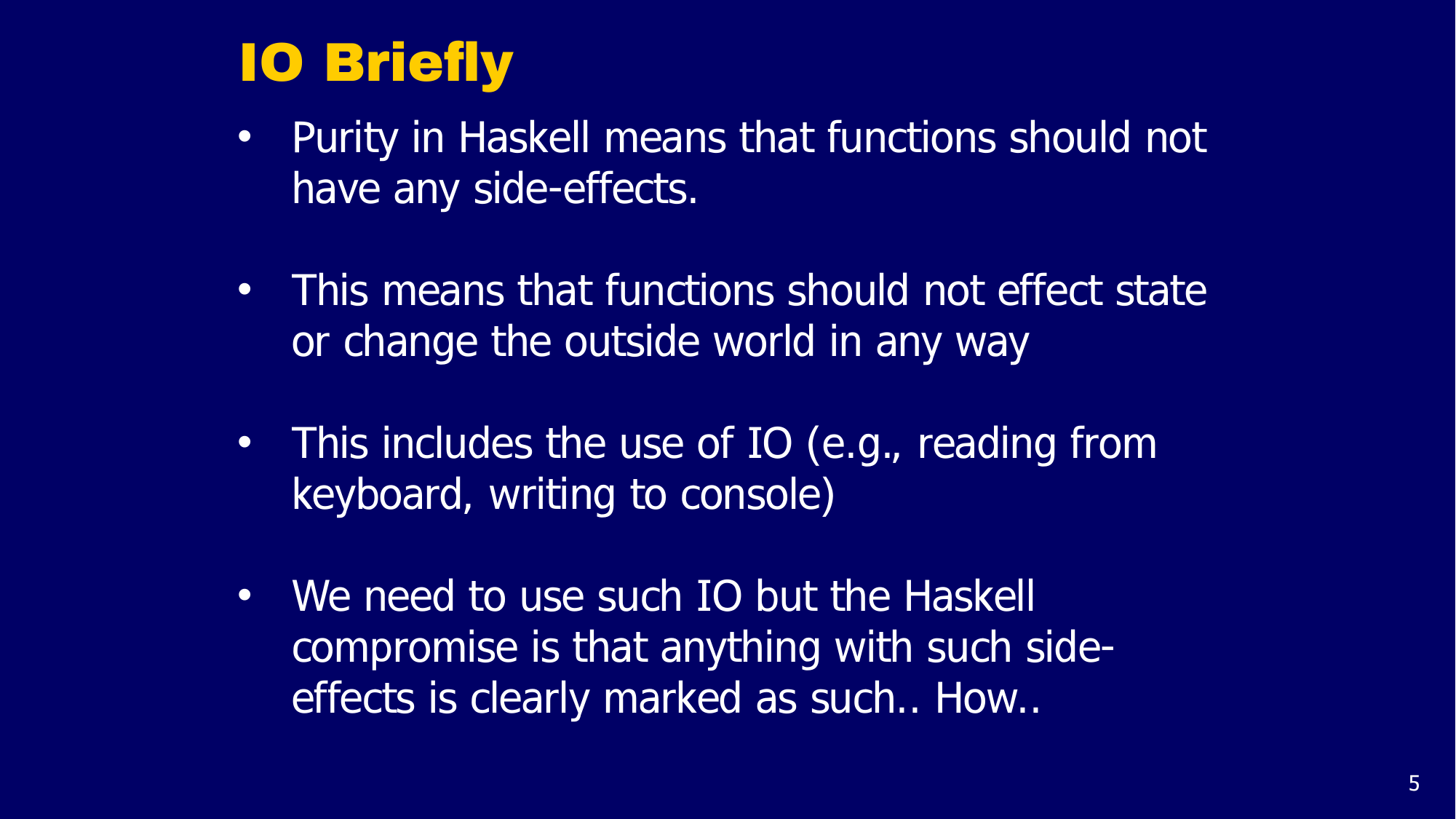

# IO Briefly
Purity in Haskell means that functions should not have any side-effects.

This means that functions should not effect state or change the outside world in any way

This includes the use of IO (e.g., reading from keyboard, writing to console)

We need to use such IO but the Haskell compromise is that anything with such side-effects is clearly marked as such.. How..

5